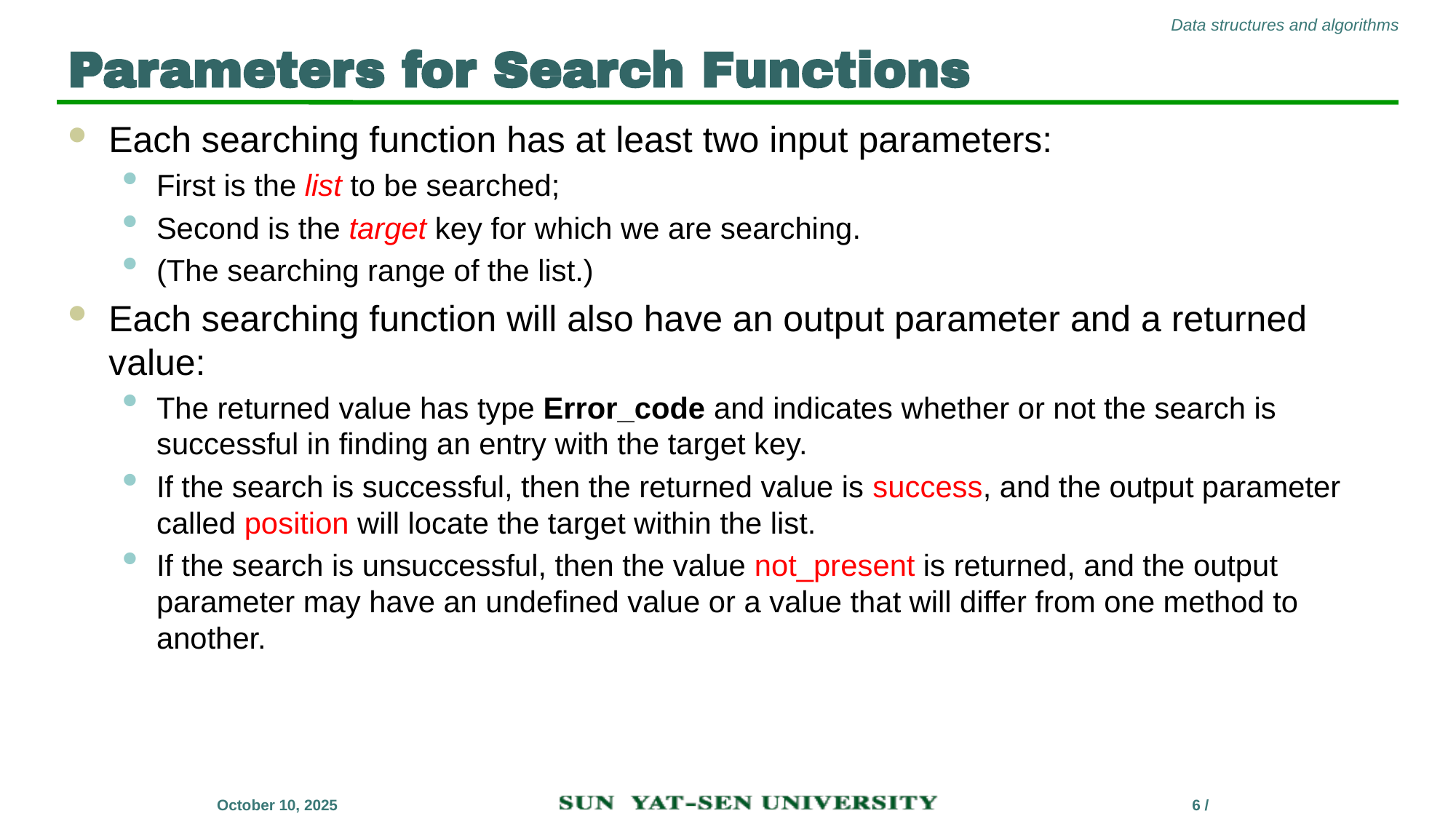

# Parameters for Search Functions
Each searching function has at least two input parameters:
First is the list to be searched;
Second is the target key for which we are searching.
(The searching range of the list.)
Each searching function will also have an output parameter and a returned value:
The returned value has type Error_code and indicates whether or not the search is successful in finding an entry with the target key.
If the search is successful, then the returned value is success, and the output parameter called position will locate the target within the list.
If the search is unsuccessful, then the value not_present is returned, and the output parameter may have an undefined value or a value that will differ from one method to another.